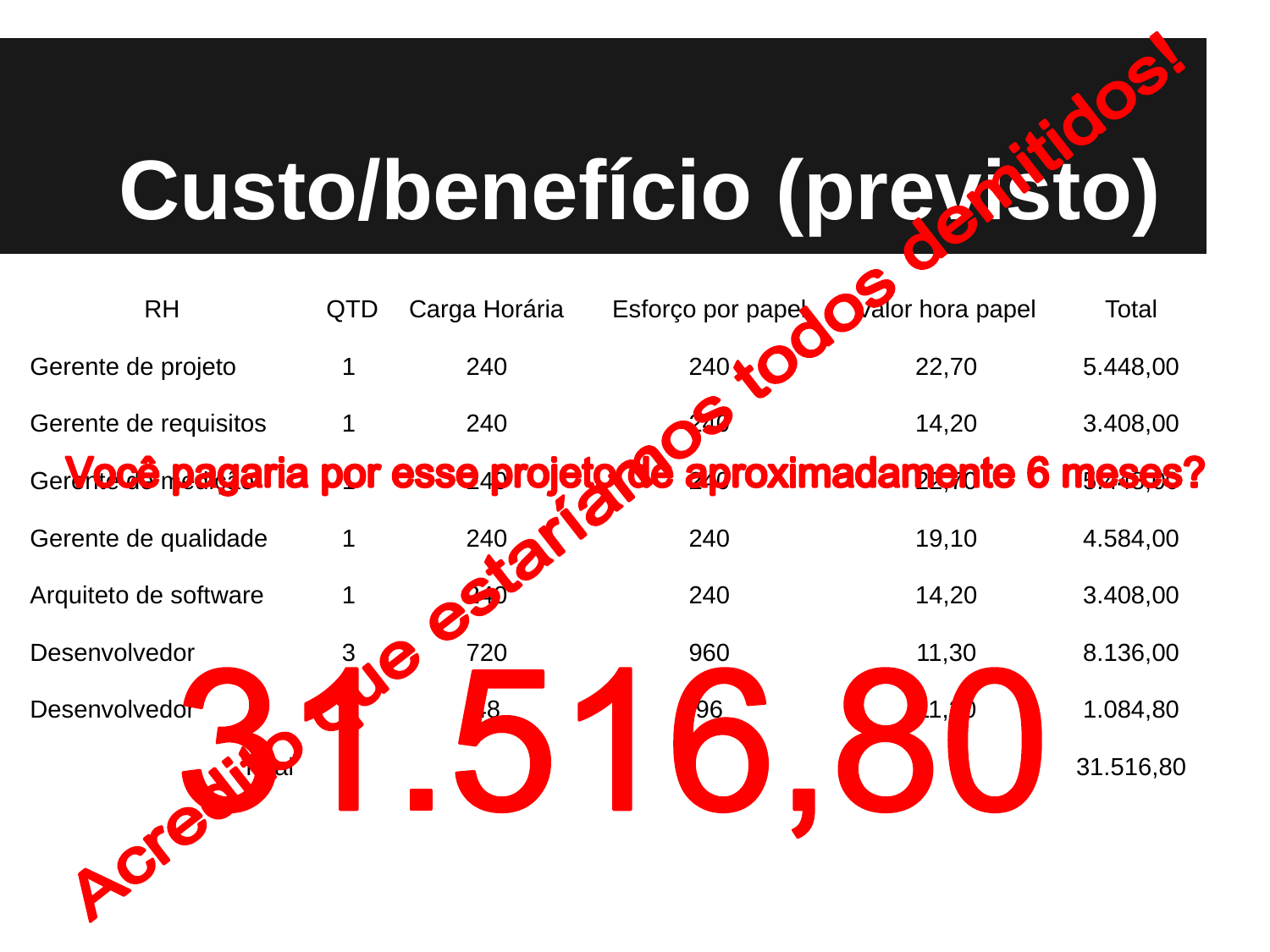

# Custo/benefício (previsto)
| RH | QTD | Carga Horária | Esforço por papel | Valor hora papel | Total |
| --- | --- | --- | --- | --- | --- |
| Gerente de projeto | 1 | 240 | 240 | 22,70 | 5.448,00 |
| Gerente de requisitos | 1 | 240 | 240 | 14,20 | 3.408,00 |
| Gerente de medição | 1 | 240 | 240 | 22,70 | 5.448,00 |
| Gerente de qualidade | 1 | 240 | 240 | 19,10 | 4.584,00 |
| Arquiteto de software | 1 | 240 | 240 | 14,20 | 3.408,00 |
| Desenvolvedor | 3 | 720 | 960 | 11,30 | 8.136,00 |
| Desenvolvedor | 2 | 48 | 96 | 11,30 | 1.084,80 |
| Total |  |  |  |  | 31.516,80 |